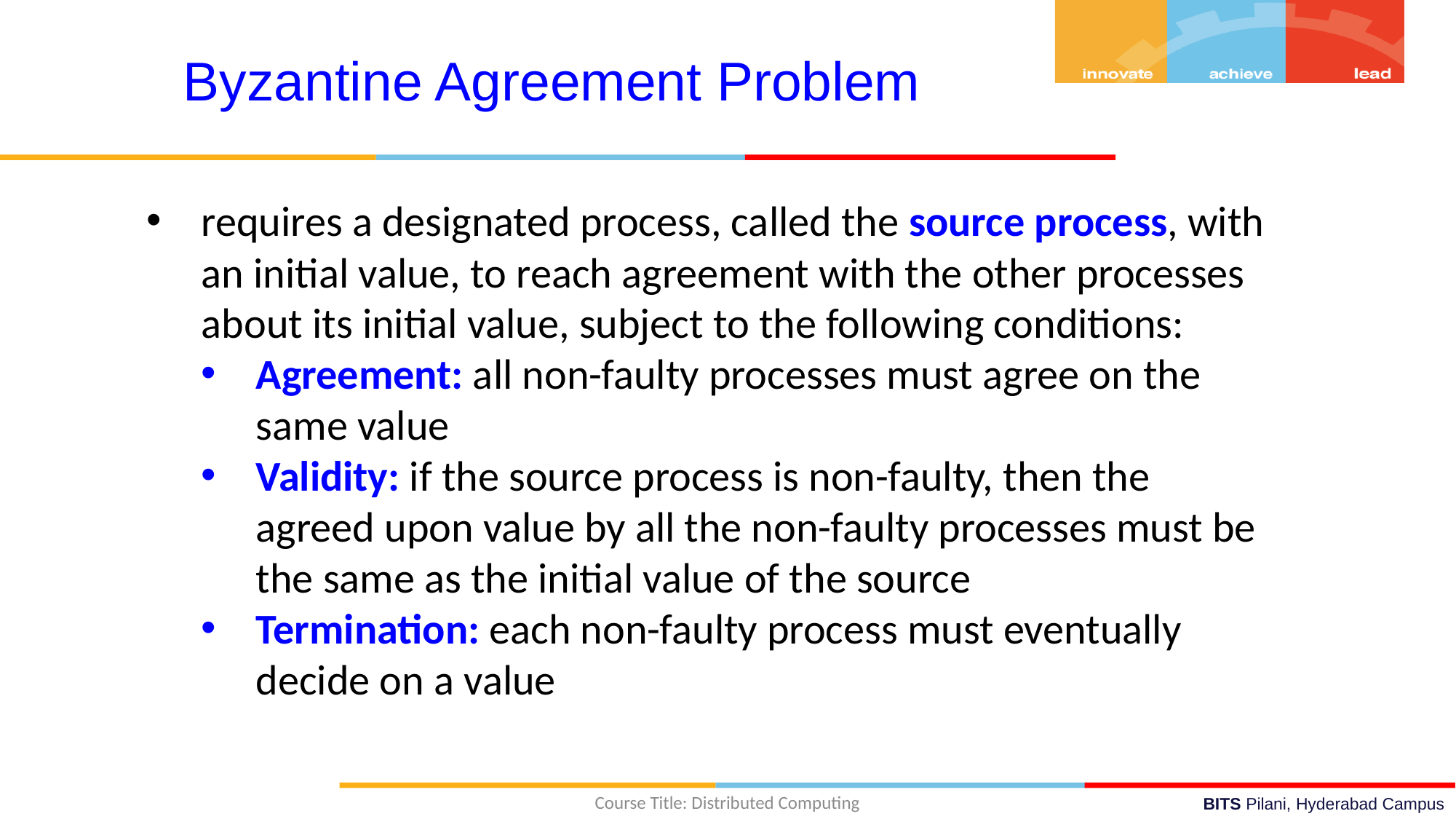

Byzantine Agreement Problem
requires a designated process, called the source process, with an initial value, to reach agreement with the other processes about its initial value, subject to the following conditions:
Agreement: all non-faulty processes must agree on the same value
Validity: if the source process is non-faulty, then the  agreed upon value by all the non-faulty processes must be the same as the initial value of the source
Termination: each non-faulty process must eventually decide on a value
Course Title: Distributed Computing